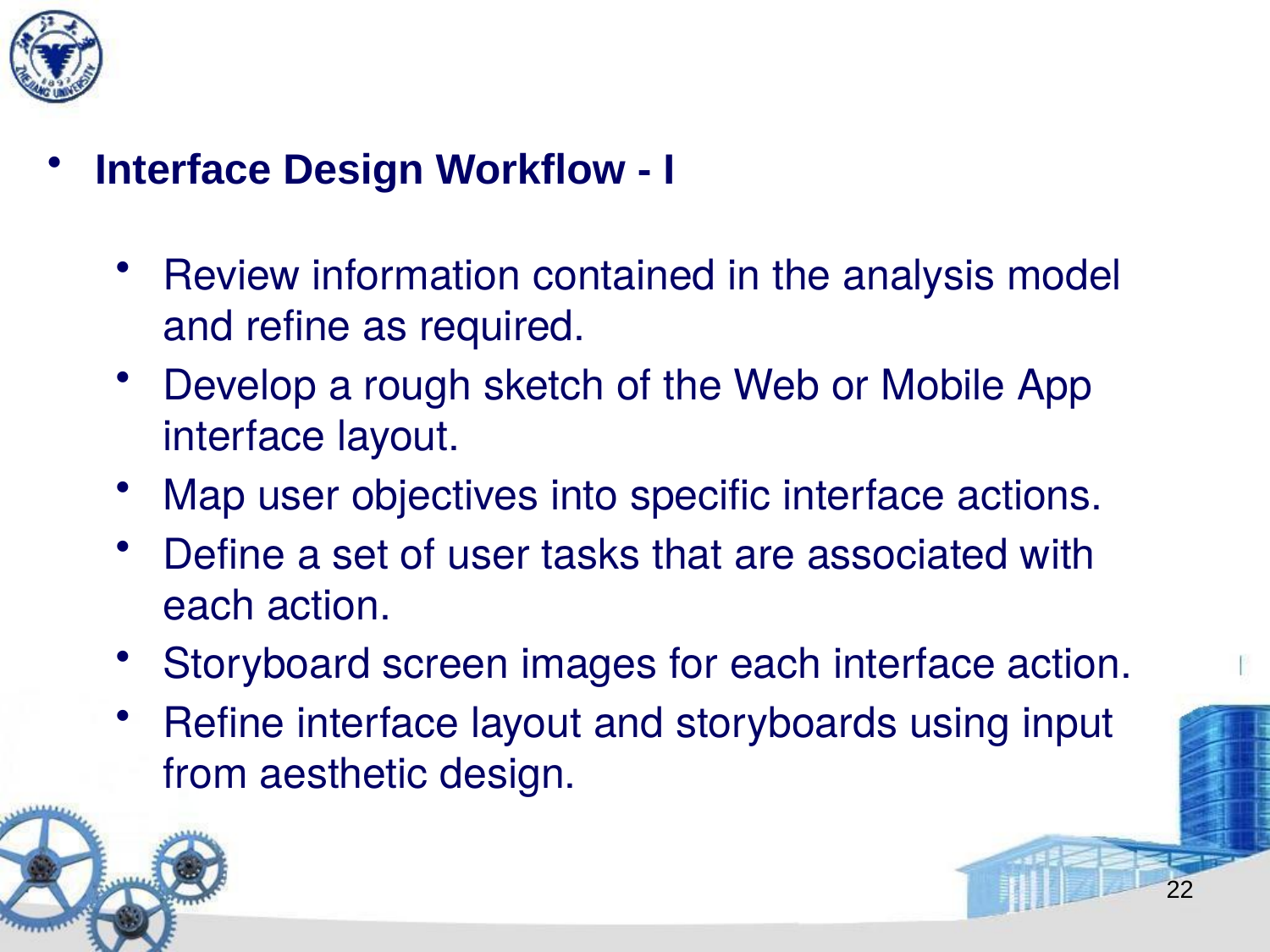

Interface Design Workflow - I
Review information contained in the analysis model and refine as required.
Develop a rough sketch of the Web or Mobile App interface layout.
Map user objectives into specific interface actions.
Define a set of user tasks that are associated with each action.
Storyboard screen images for each interface action.
Refine interface layout and storyboards using input from aesthetic design.
22